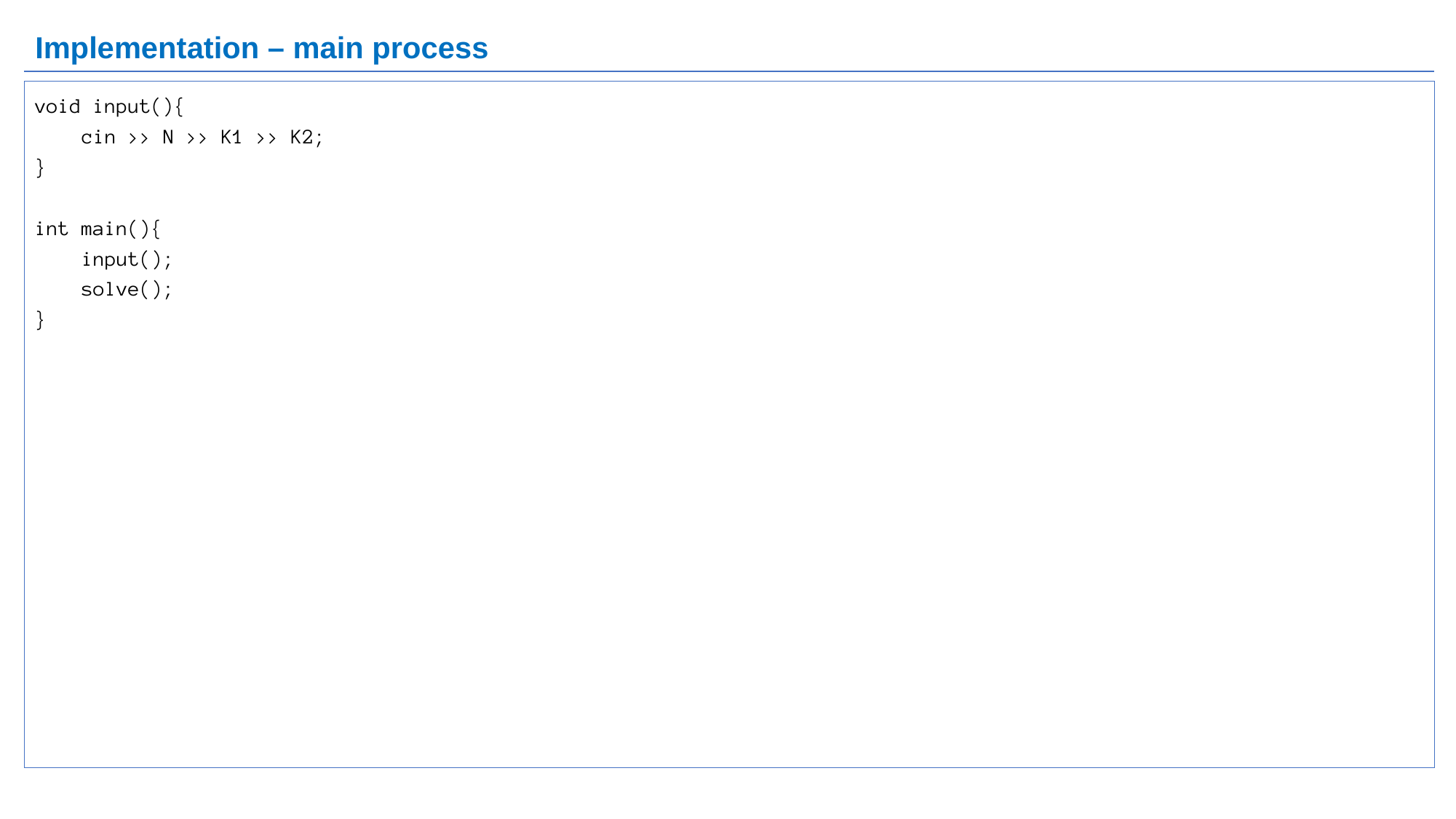

# Implementation – main process
void input(){
    cin >> N >> K1 >> K2;
}

int main(){
    input();
    solve();
}